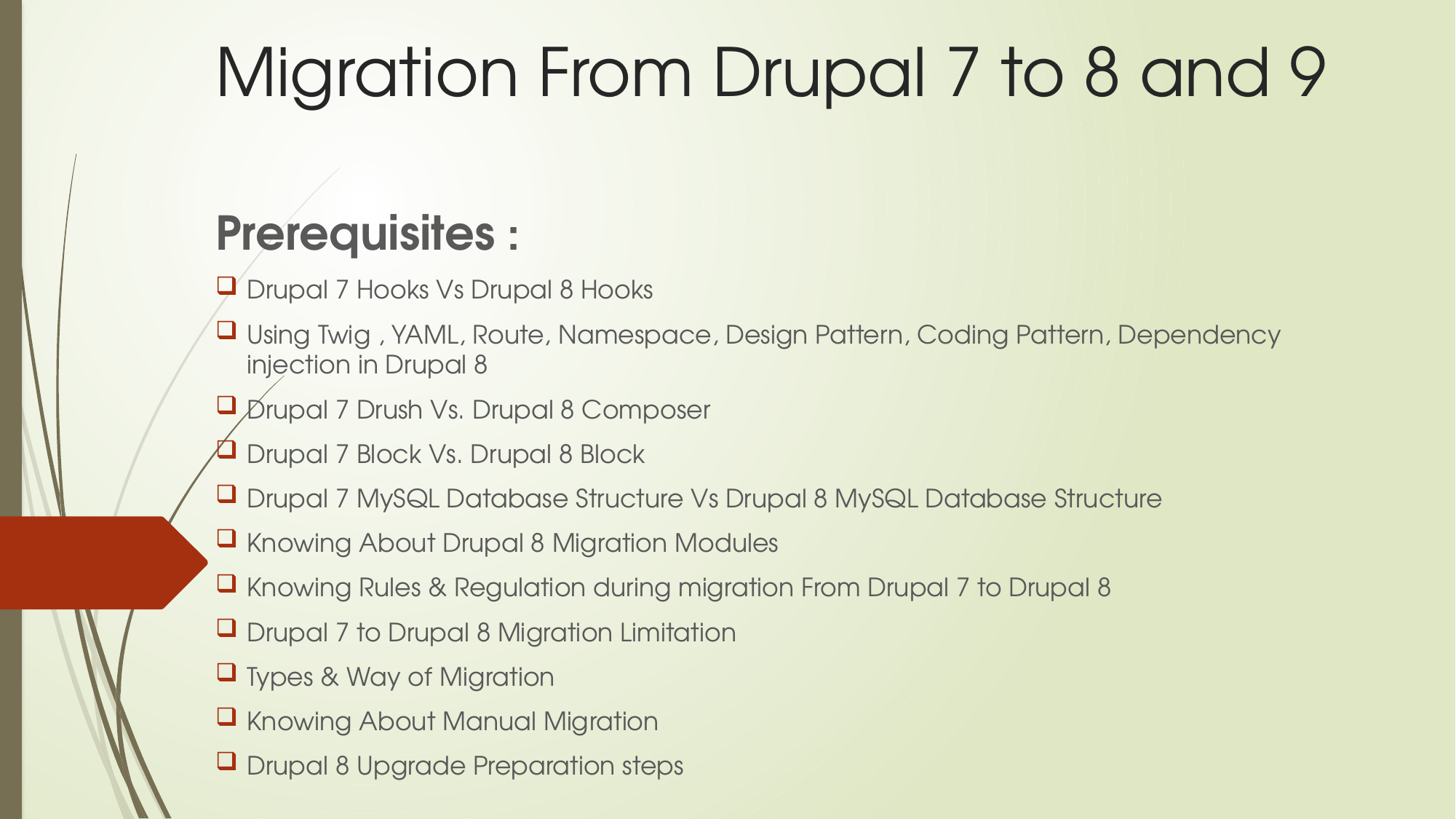

# Migration From Drupal 7 to 8 and 9
Prerequisites :
Drupal 7 Hooks Vs Drupal 8 Hooks
Using Twig , YAML, Route, Namespace, Design Pattern, Coding Pattern, Dependency injection in Drupal 8
Drupal 7 Drush Vs. Drupal 8 Composer
Drupal 7 Block Vs. Drupal 8 Block
Drupal 7 MySQL Database Structure Vs Drupal 8 MySQL Database Structure
Knowing About Drupal 8 Migration Modules
Knowing Rules & Regulation during migration From Drupal 7 to Drupal 8
Drupal 7 to Drupal 8 Migration Limitation
Types & Way of Migration
Knowing About Manual Migration
Drupal 8 Upgrade Preparation steps